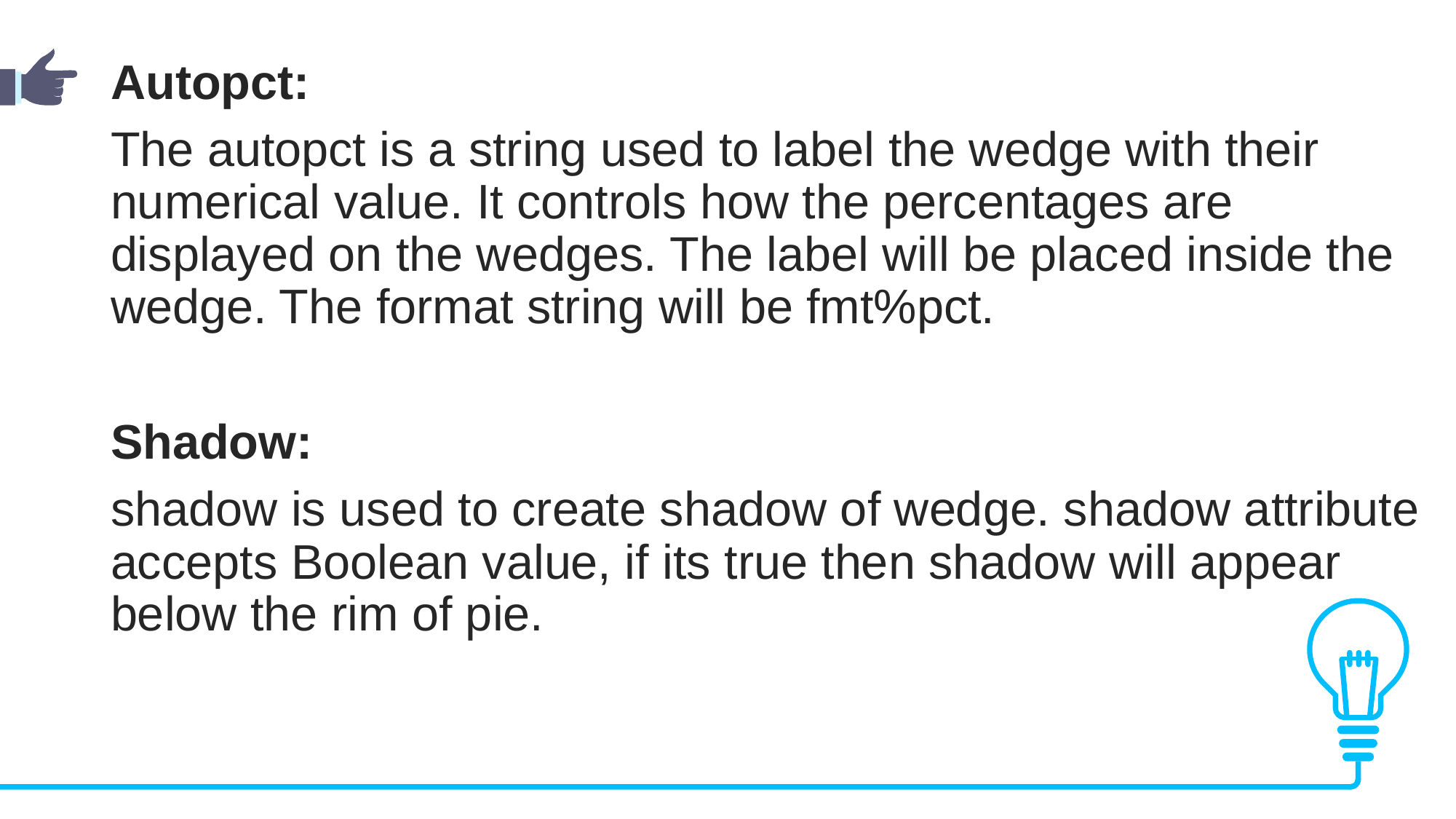

Autopct:
The autopct is a string used to label the wedge with their numerical value. It controls how the percentages are displayed on the wedges. The label will be placed inside the wedge. The format string will be fmt%pct.

Shadow:
shadow is used to create shadow of wedge. shadow attribute accepts Boolean value, if its true then shadow will appear below the rim of pie.